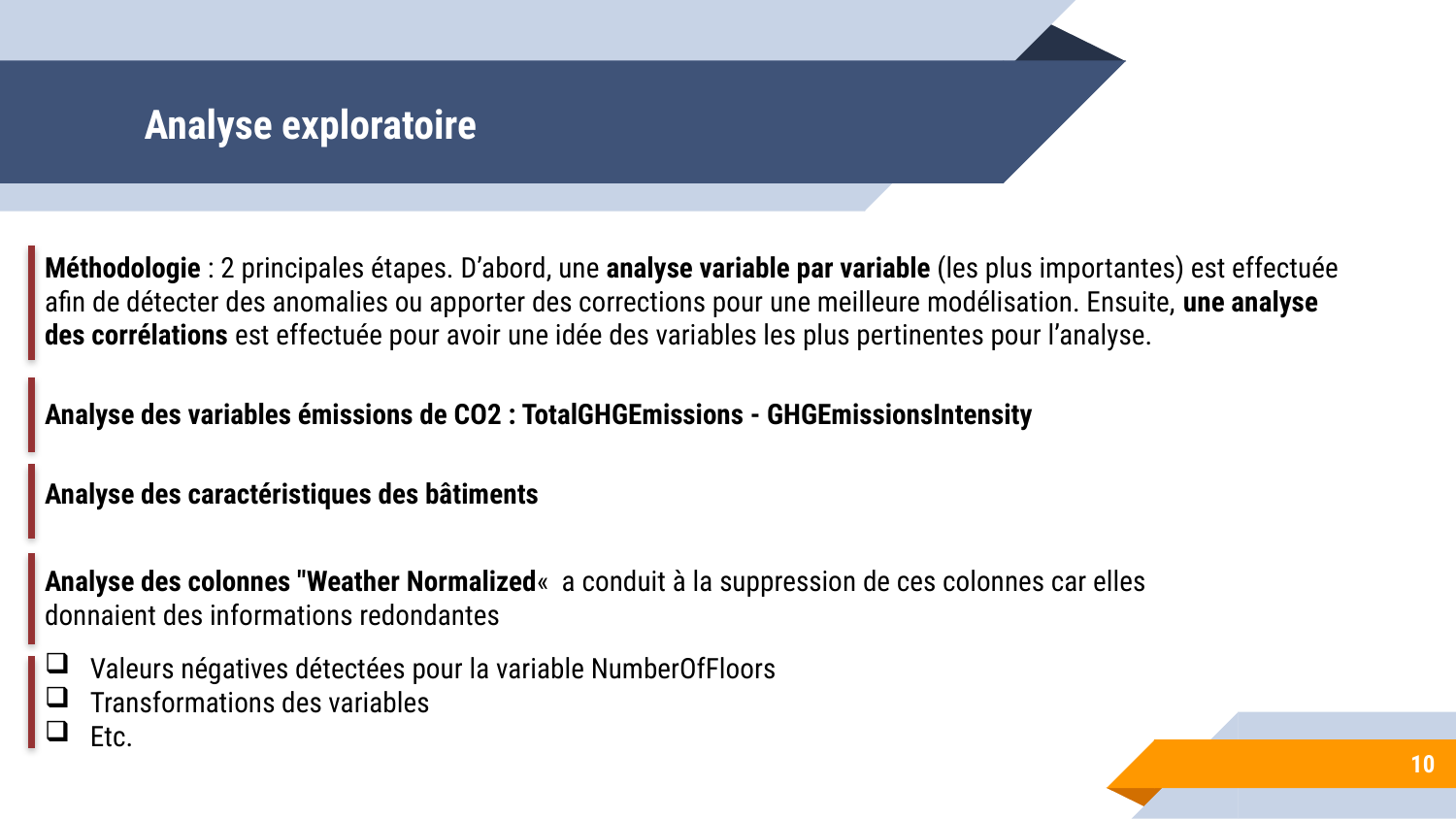

# Analyse exploratoire
Méthodologie : 2 principales étapes. D’abord, une analyse variable par variable (les plus importantes) est effectuée afin de détecter des anomalies ou apporter des corrections pour une meilleure modélisation. Ensuite, une analyse des corrélations est effectuée pour avoir une idée des variables les plus pertinentes pour l’analyse.

Analyse des variables émissions de CO2 : TotalGHGEmissions - GHGEmissionsIntensity

Analyse des caractéristiques des bâtiments

Analyse des colonnes "Weather Normalized«  a conduit à la suppression de ces colonnes car elles donnaient des informations redondantes

Valeurs négatives détectées pour la variable NumberOfFloors
Transformations des variables
Etc.

10